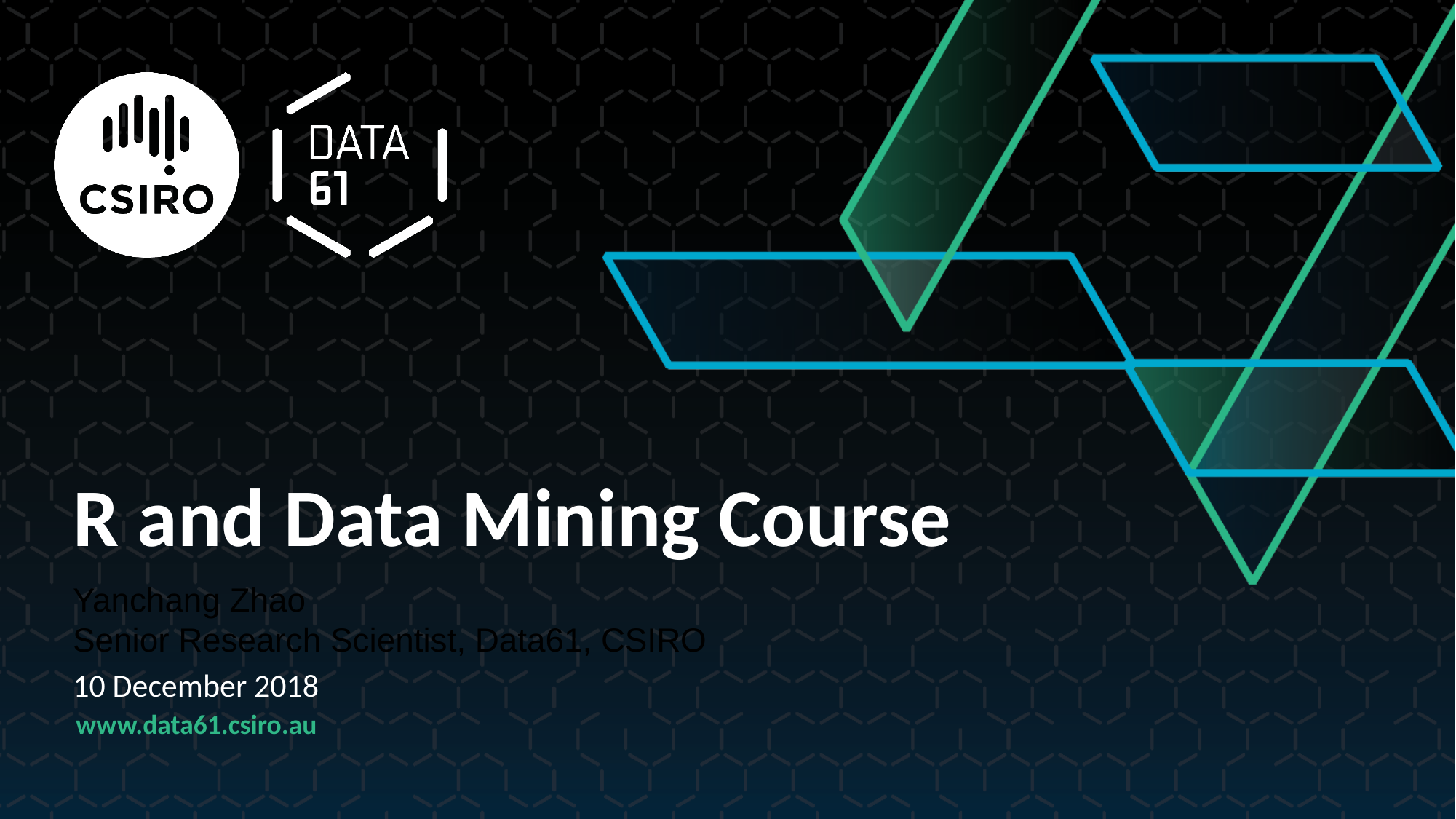

# R and Data Mining Course
Yanchang Zhao
Senior Research Scientist, Data61, CSIRO
10 December 2018